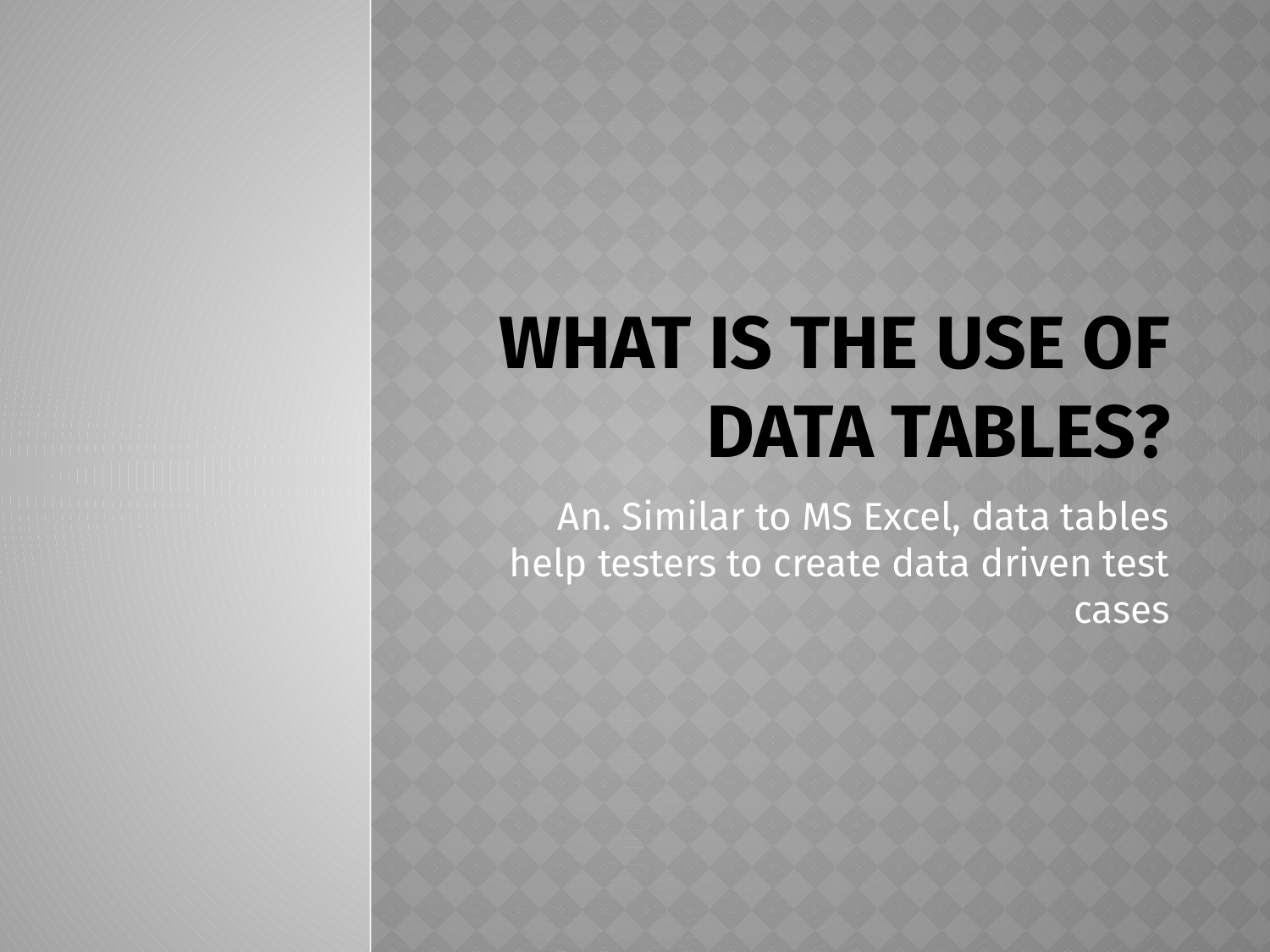

# What is the use of data tables?
An. Similar to MS Excel, data tables help testers to create data driven test cases